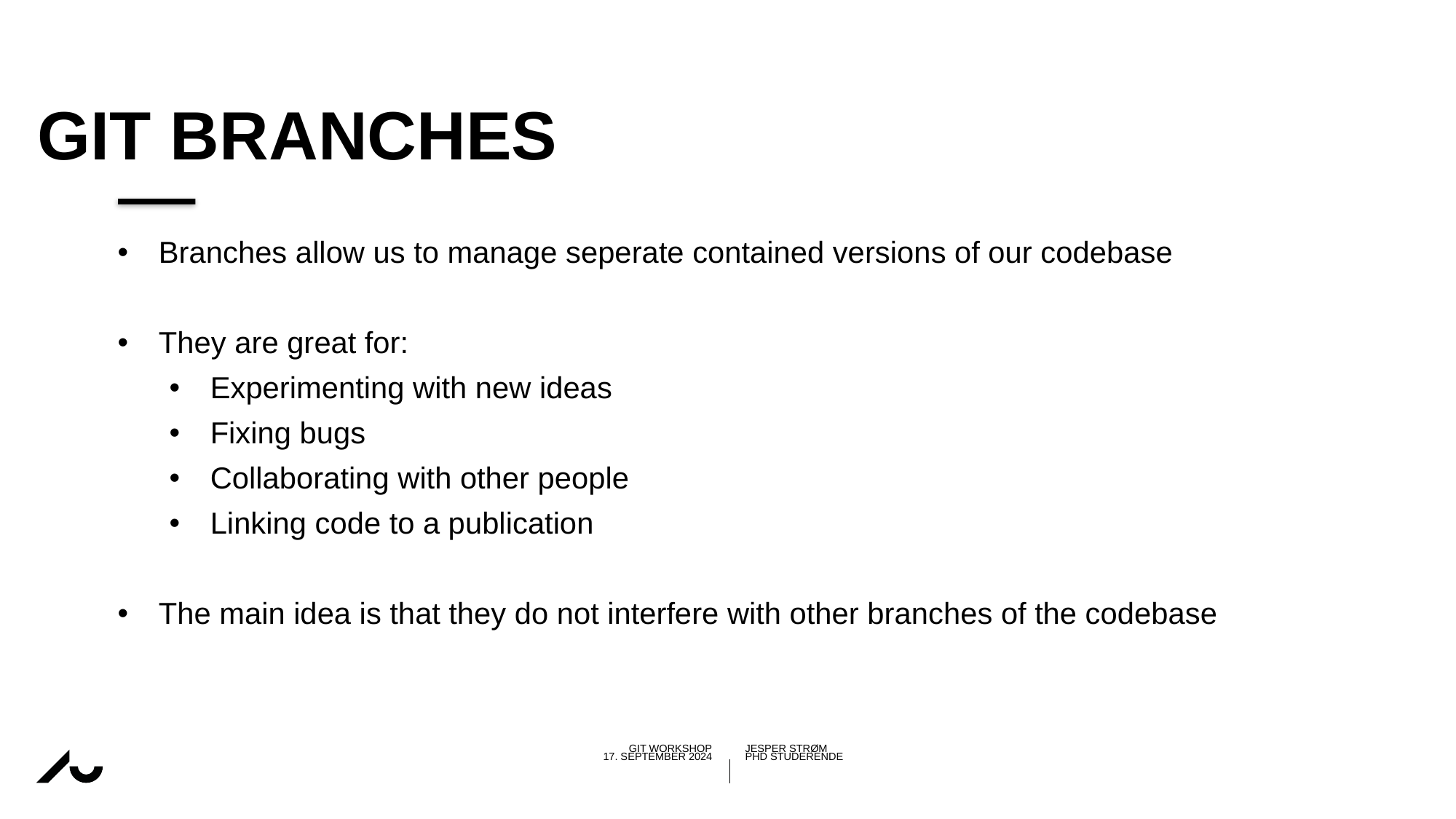

# Git branches
Branches allow us to manage seperate contained versions of our codebase

They are great for:
Experimenting with new ideas
Fixing bugs
Collaborating with other people
Linking code to a publication

The main idea is that they do not interfere with other branches of the codebase